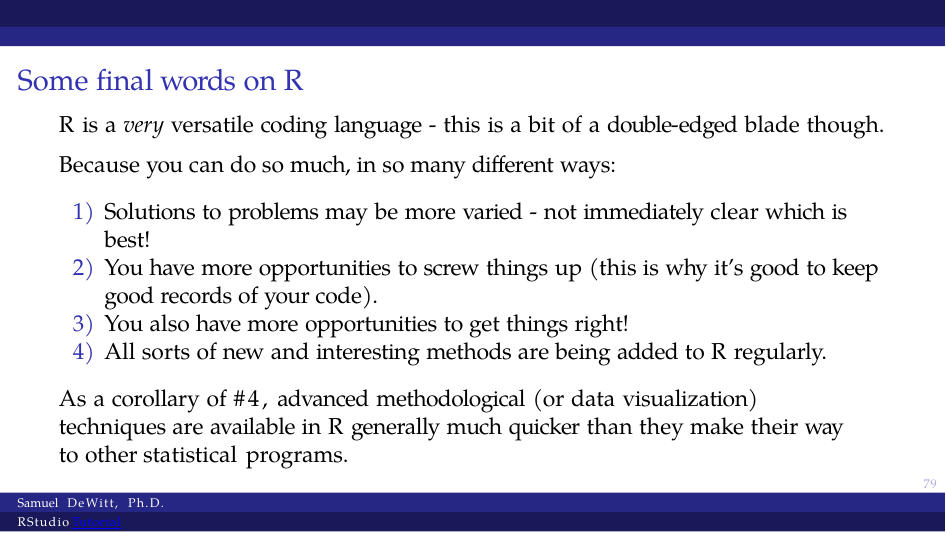

# Some final words on R
R is a very versatile coding language - this is a bit of a double-edged blade though. Because you can do so much, in so many different ways:
Solutions to problems may be more varied - not immediately clear which is best!
You have more opportunities to screw things up (this is why it’s good to keep good records of your code).
You also have more opportunities to get things right!
All sorts of new and interesting methods are being added to R regularly.
As a corollary of #4, advanced methodological (or data visualization) techniques are available in R generally much quicker than they make their way to other statistical programs.
79
Samuel DeWitt, Ph.D. RStudio Tutorial